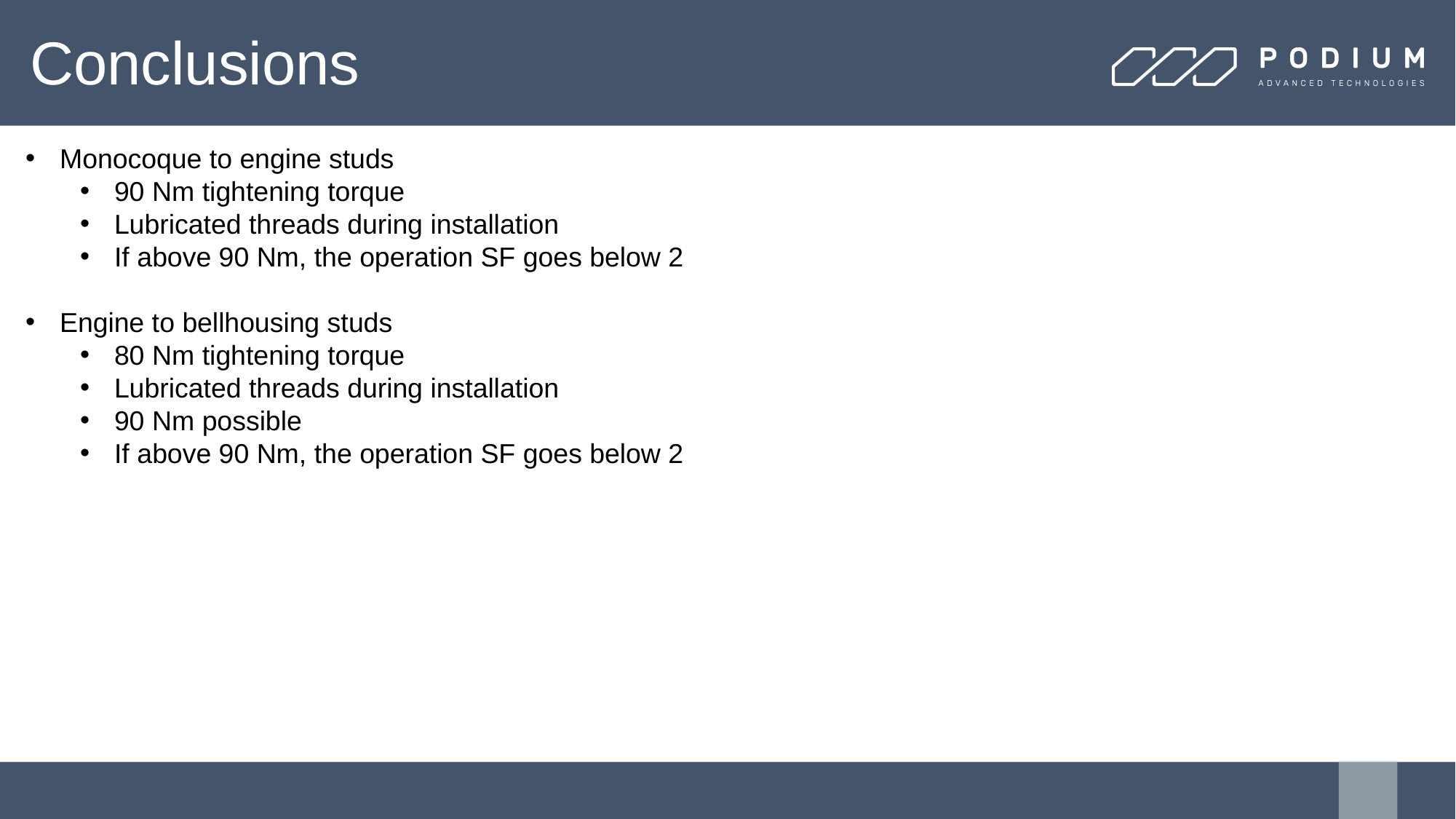

# Conclusions
Monocoque to engine studs
90 Nm tightening torque
Lubricated threads during installation
If above 90 Nm, the operation SF goes below 2

Engine to bellhousing studs
80 Nm tightening torque
Lubricated threads during installation
90 Nm possible
If above 90 Nm, the operation SF goes below 2